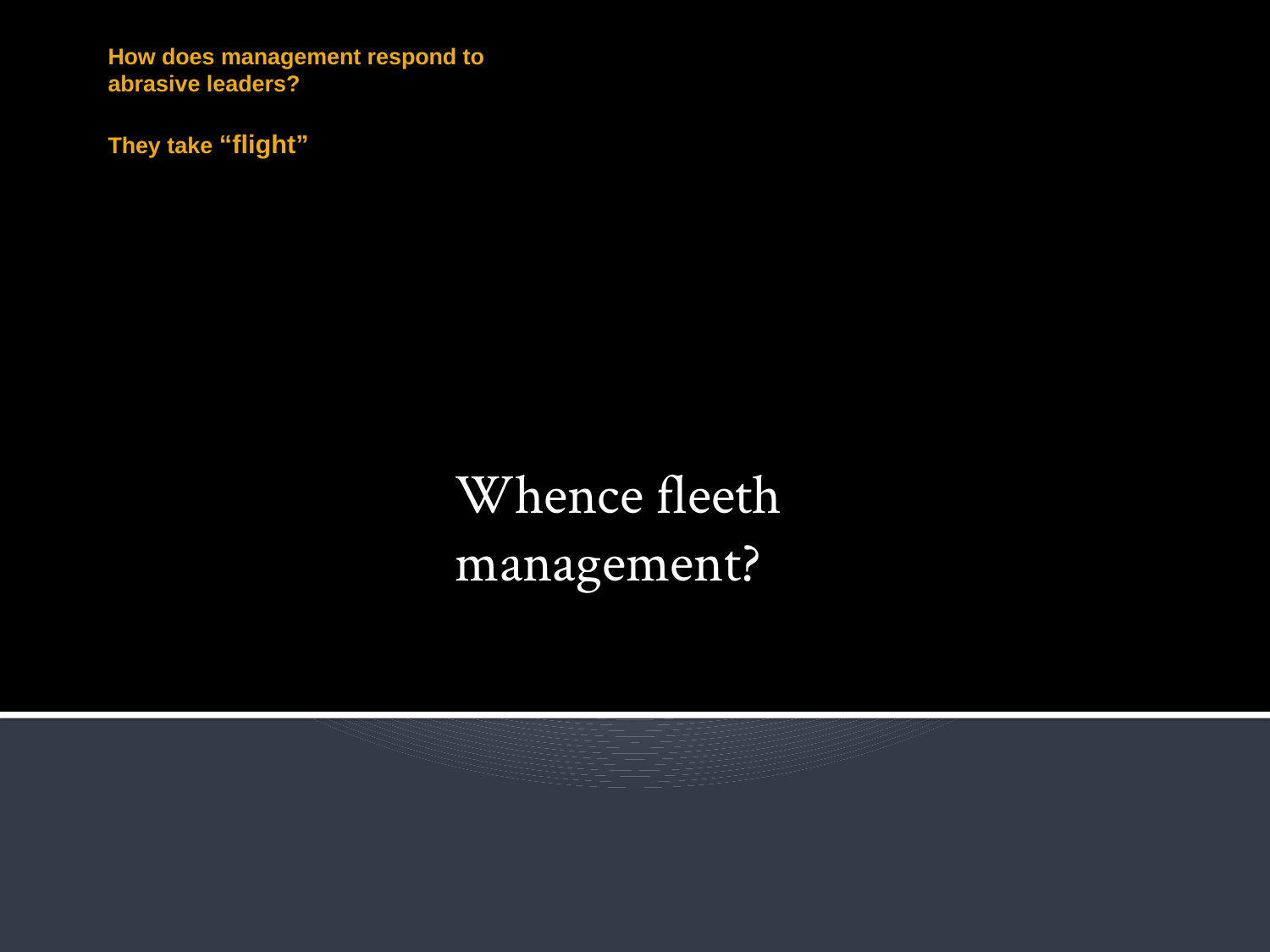

# How does management respond to abrasive leaders? They take “flight”
Whence fleeth management?